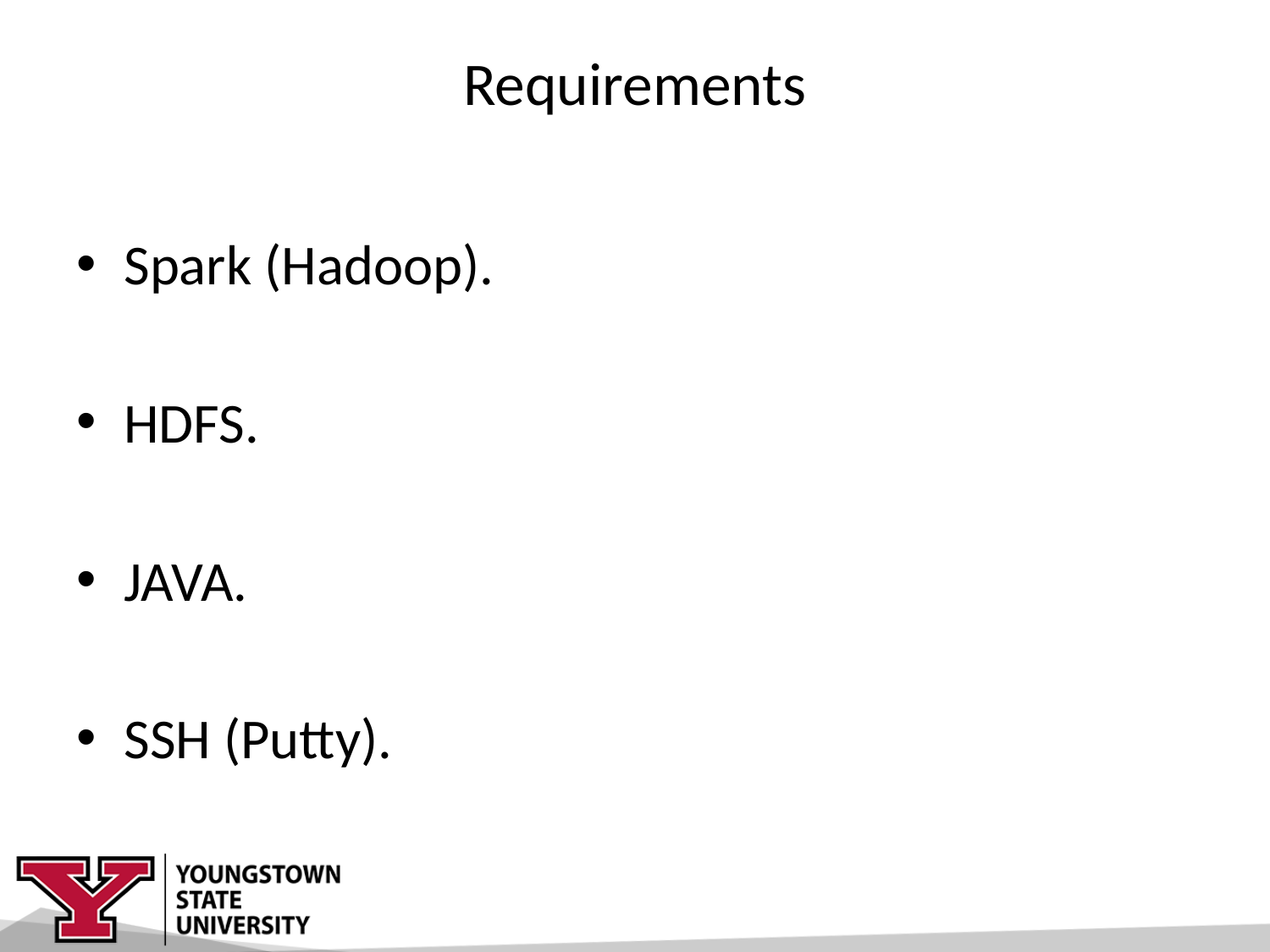

# Requirements
Spark (Hadoop).

HDFS.

JAVA.

SSH (Putty).